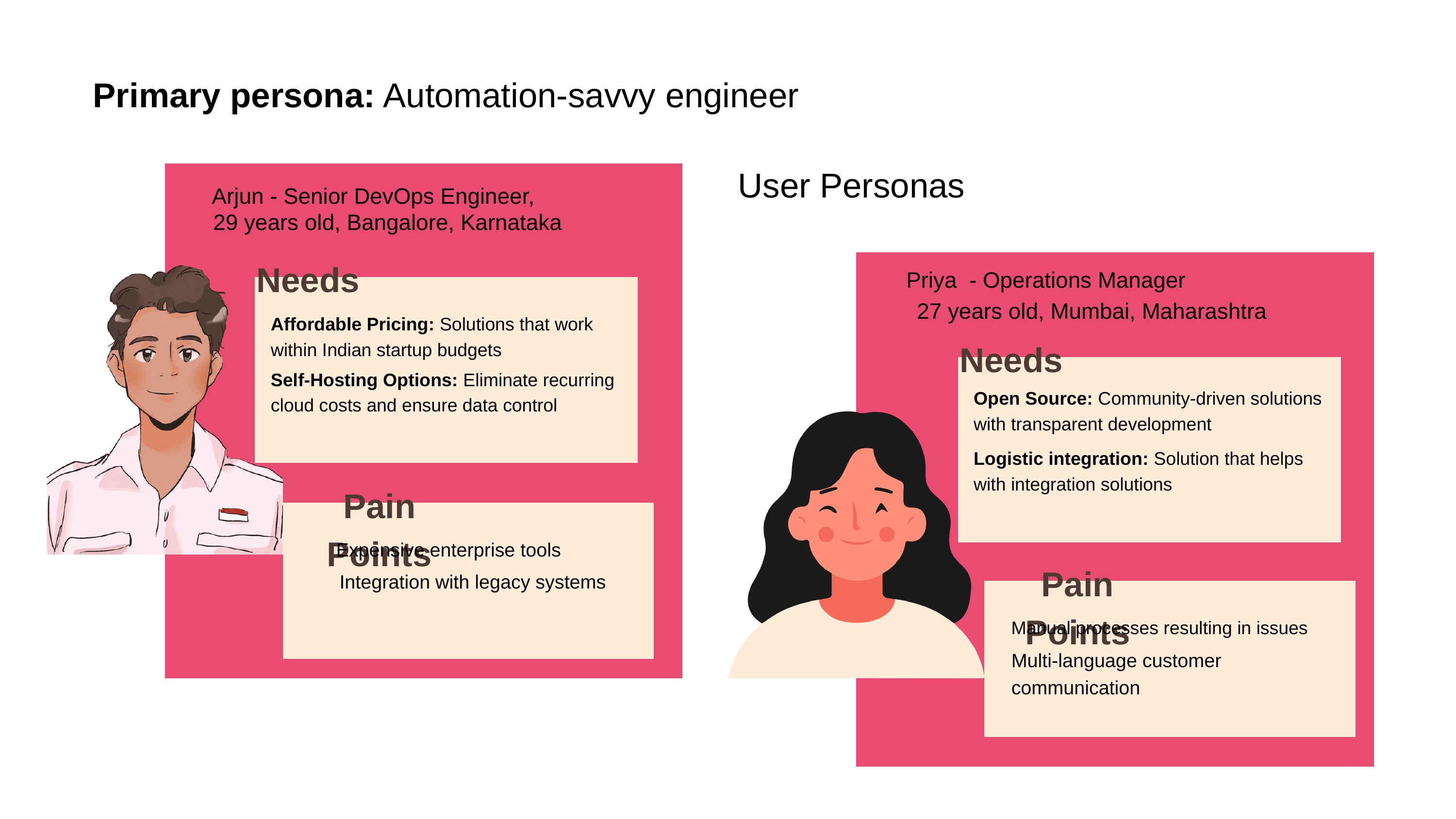

Primary persona: Automation-savvy engineer
User Personas

Arjun - Senior DevOps Engineer,
29 years old, Bangalore, Karnataka
Needs

Priya  - Operations Manager
27 years old, Mumbai, Maharashtra

Affordable Pricing: Solutions that work within Indian startup budgets
Needs

Self-Hosting Options: Eliminate recurring cloud costs and ensure data control
Open Source: Community-driven solutions with transparent development

Logistic integration: Solution that helps with integration solutions
Pain Points

Expensive enterprise tools
Pain Points
Integration with legacy systems

Manual processes resulting in issues
Multi-language customer communication